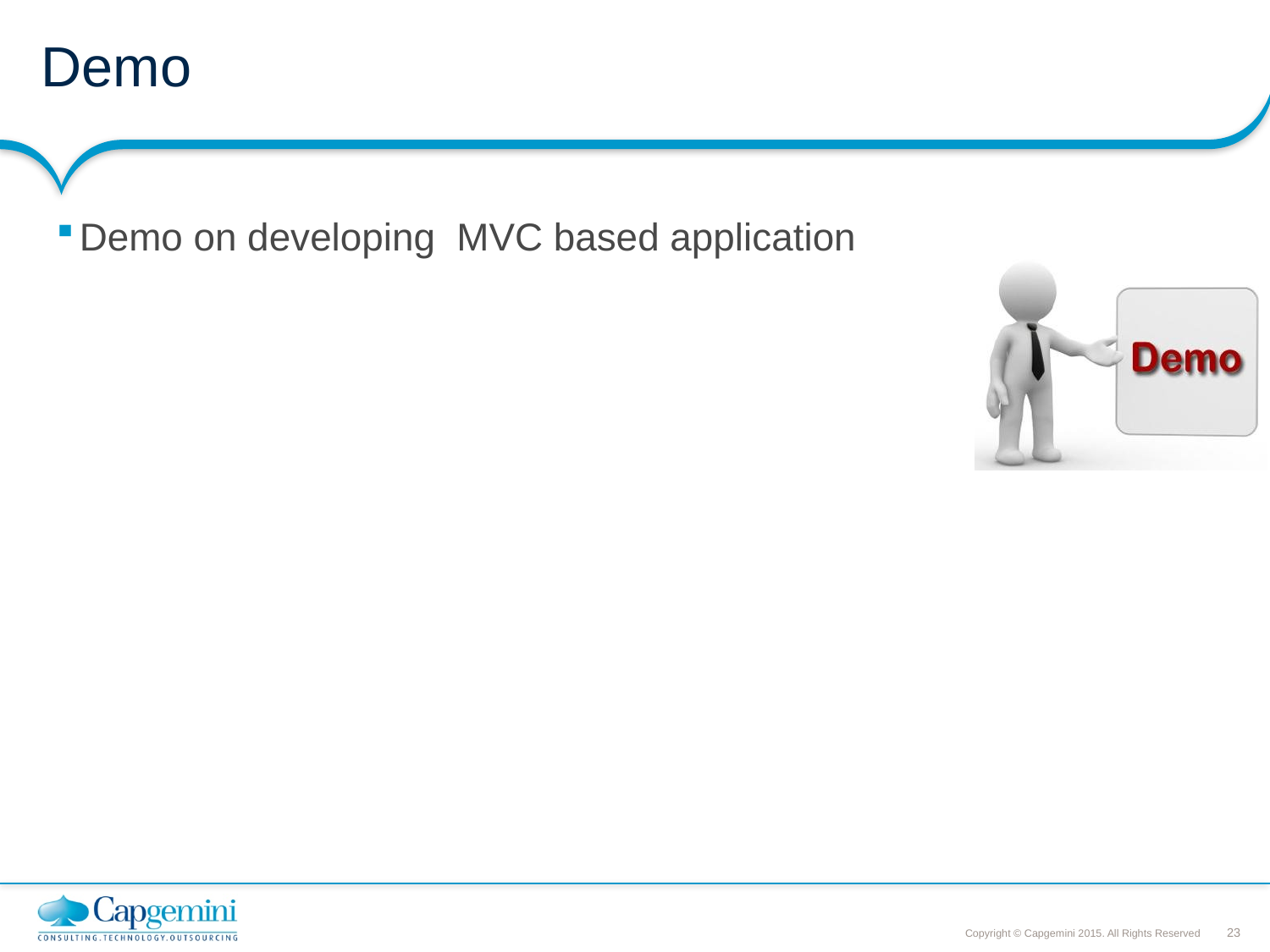

# Demo
Demo on developing  MVC based application